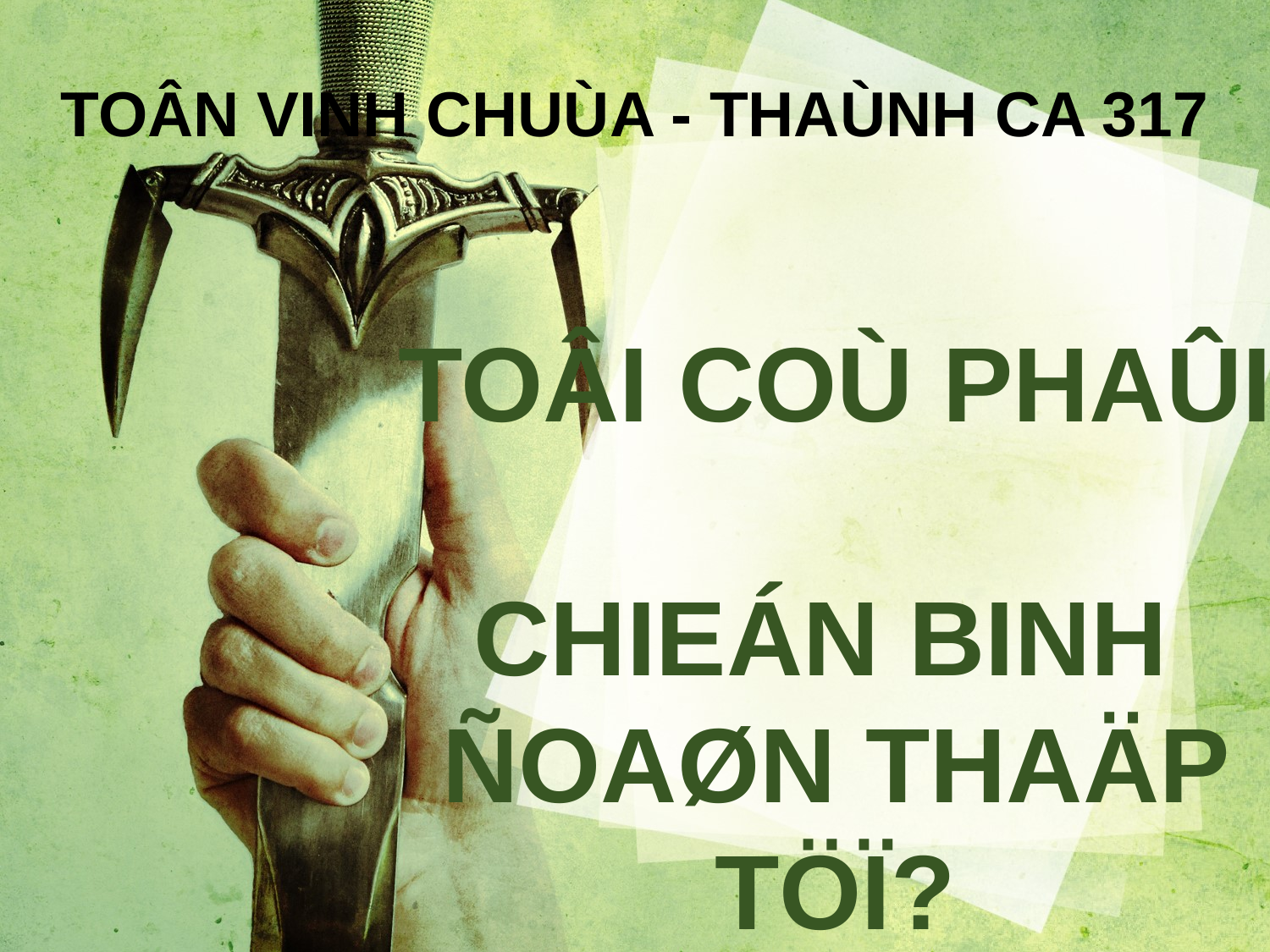

TOÂN VINH CHUÙA - THAÙNH CA 317
TOÂI COÙ PHAÛI
CHIEÁN BINH
ÑOAØN THAÄP TÖÏ?